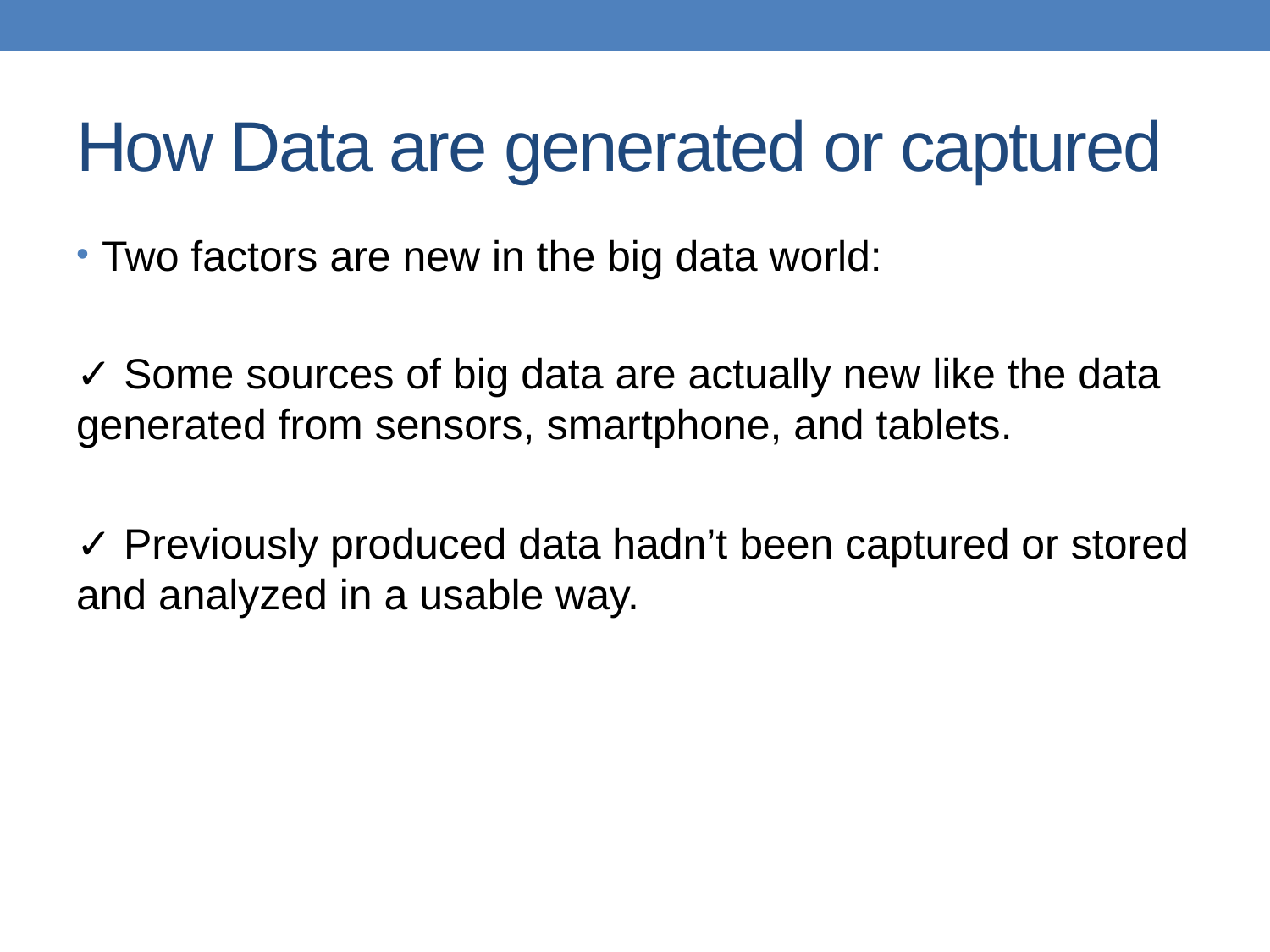

# How Data are generated or captured
Two factors are new in the big data world:

✓ Some sources of big data are actually new like the data generated from sensors, smartphone, and tablets.

✓ Previously produced data hadn’t been captured or stored and analyzed in a usable way.